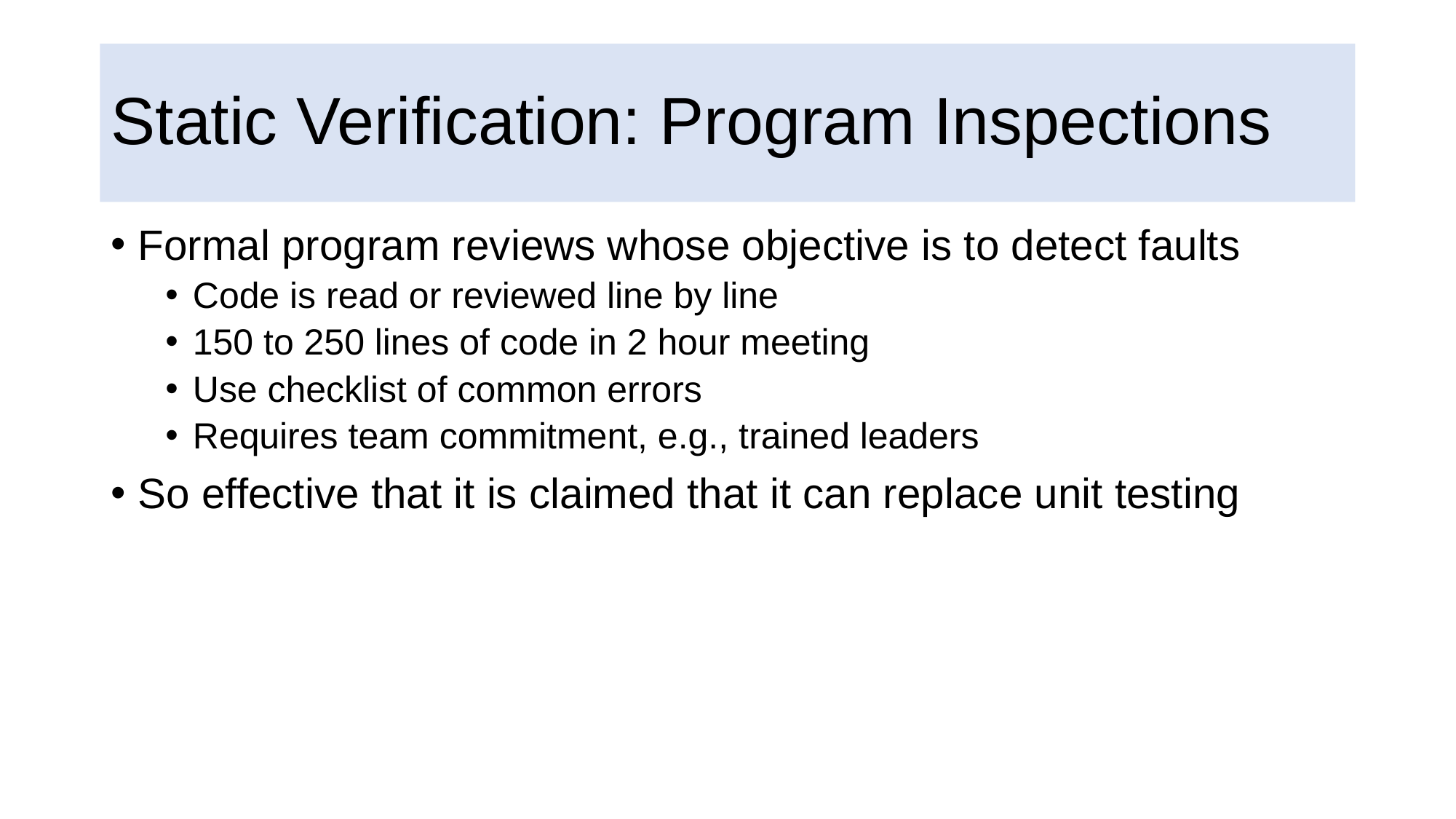

# Static Verification: Program Inspections
Formal program reviews whose objective is to detect faults
Code is read or reviewed line by line
150 to 250 lines of code in 2 hour meeting
Use checklist of common errors
Requires team commitment, e.g., trained leaders
So effective that it is claimed that it can replace unit testing